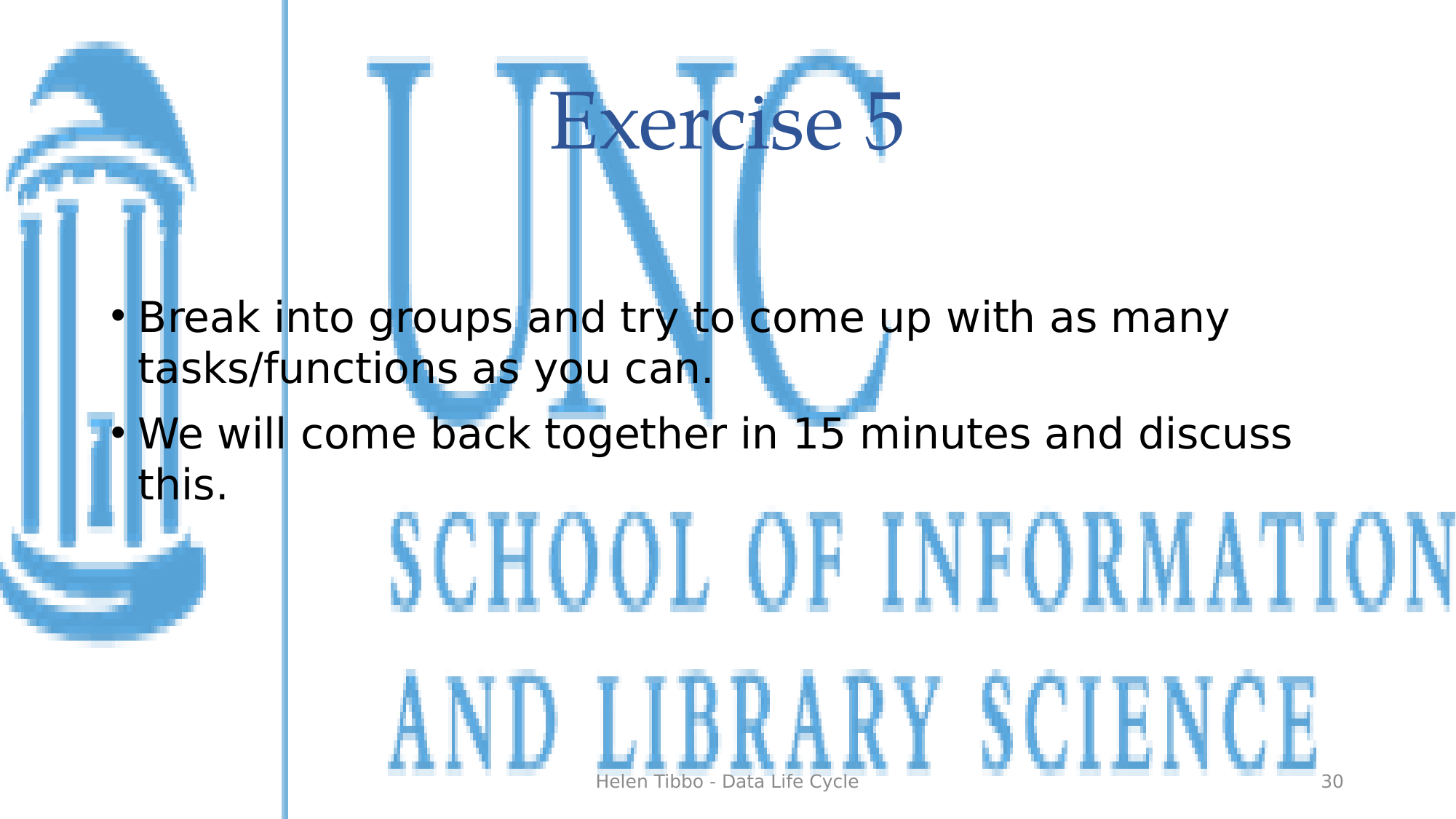

# Exercise 5

Break into groups and try to come up with as many tasks/functions as you can.
We will come back together in 15 minutes and discuss this.

Helen Tibbo - Data Life Cycle
30